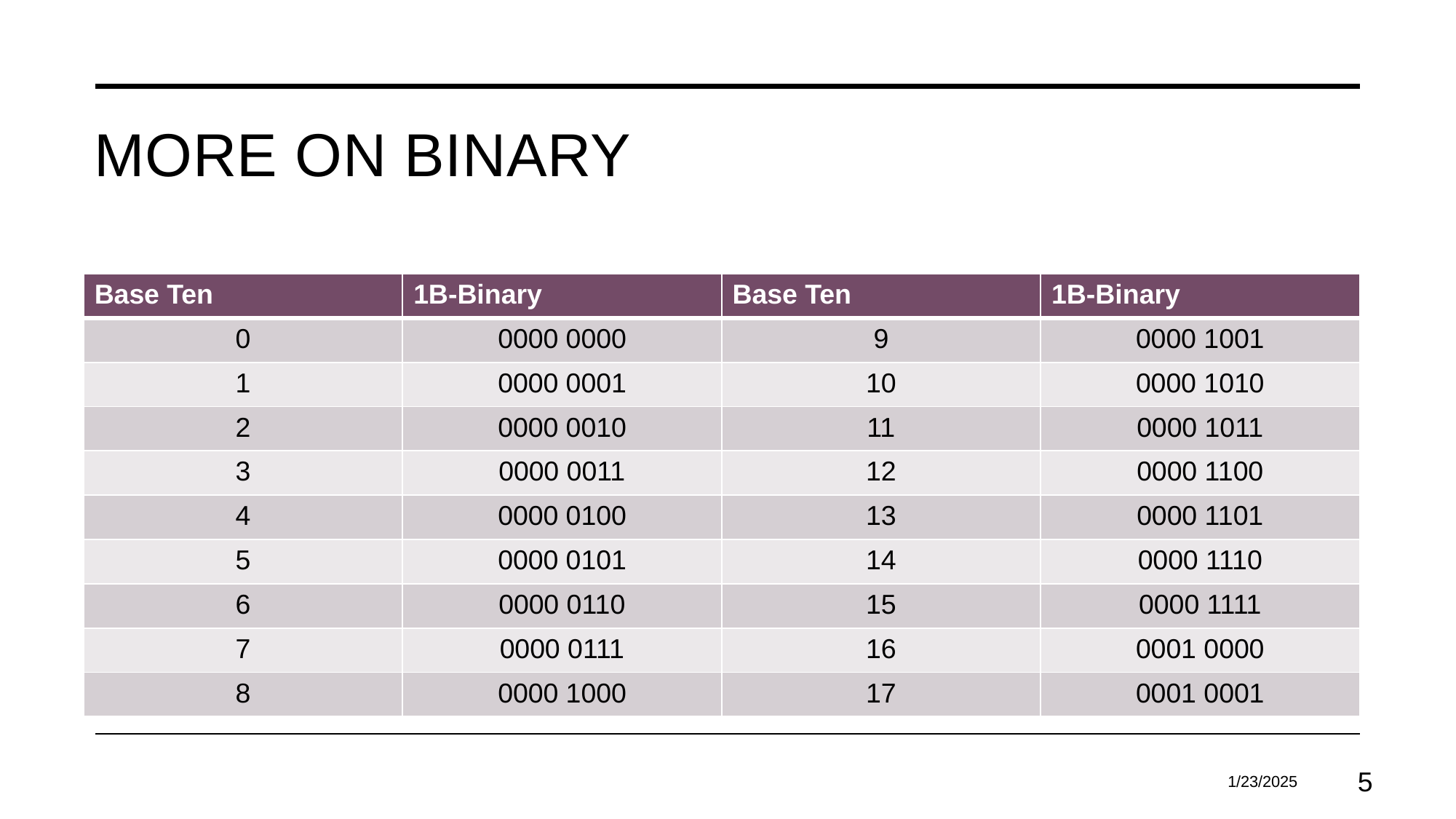

# More on Binary
| Base Ten | 1B-Binary | Base Ten | 1B-Binary |
| --- | --- | --- | --- |
| 0 | 0000 0000 | 9 | 0000 1001 |
| 1 | 0000 0001 | 10 | 0000 1010 |
| 2 | 0000 0010 | 11 | 0000 1011 |
| 3 | 0000 0011 | 12 | 0000 1100 |
| 4 | 0000 0100 | 13 | 0000 1101 |
| 5 | 0000 0101 | 14 | 0000 1110 |
| 6 | 0000 0110 | 15 | 0000 1111 |
| 7 | 0000 0111 | 16 | 0001 0000 |
| 8 | 0000 1000 | 17 | 0001 0001 |

1/23/2025
5